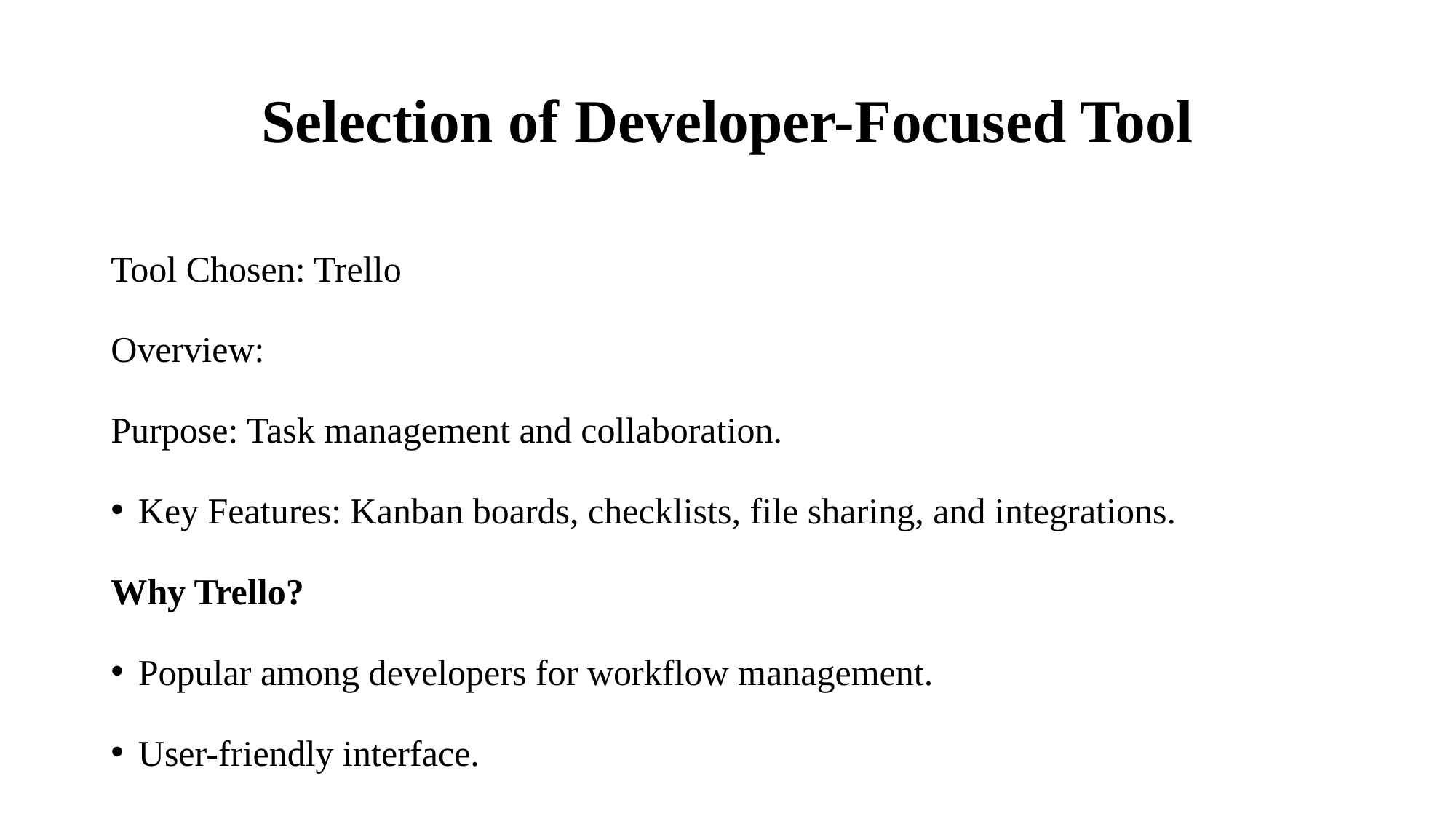

# Selection of Developer-Focused Tool
Tool Chosen: Trello
Overview:
Purpose: Task management and collaboration.
Key Features: Kanban boards, checklists, file sharing, and integrations.
Why Trello?
Popular among developers for workflow management.
User-friendly interface.